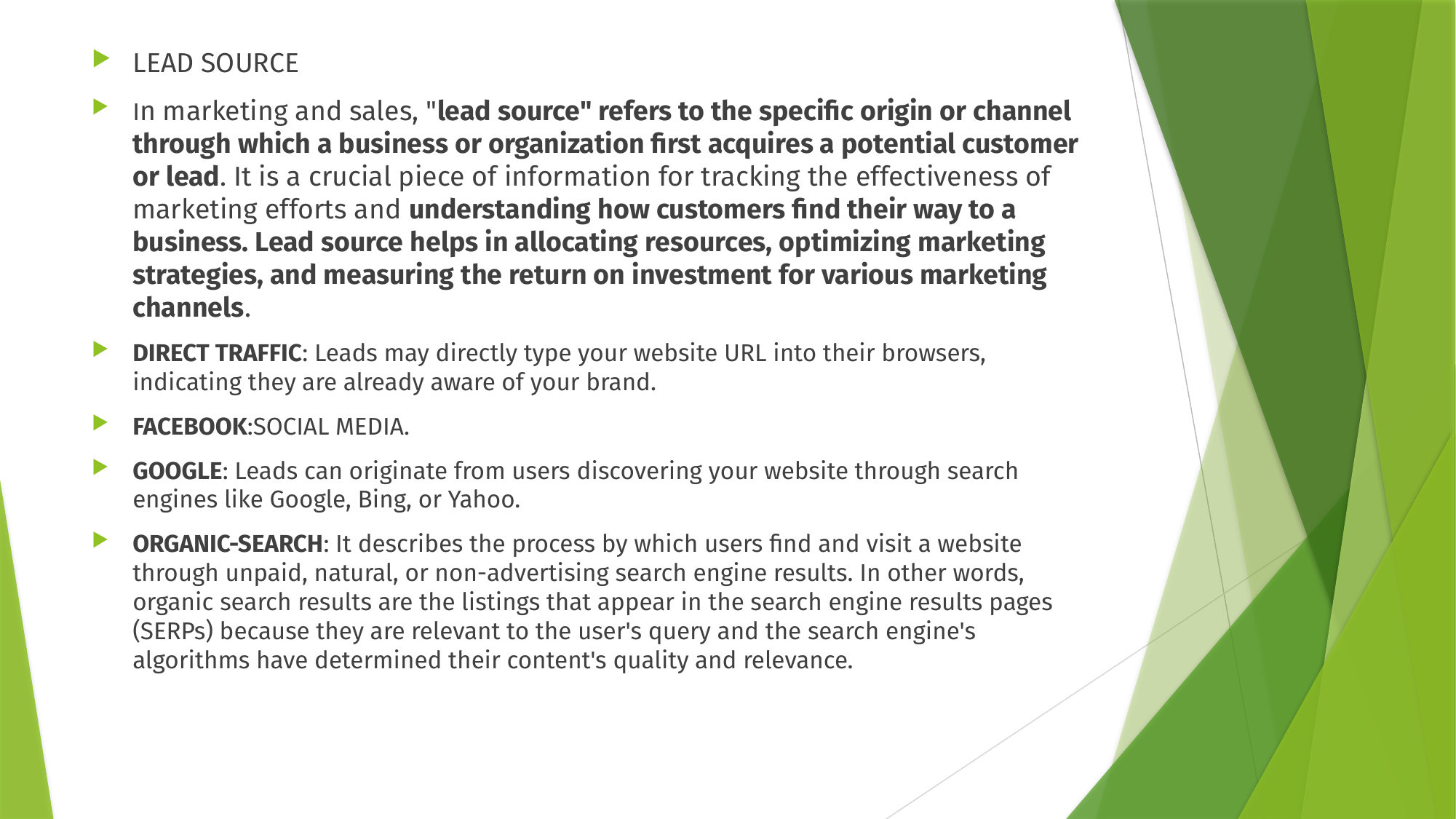

LEAD SOURCE
In marketing and sales, "lead source" refers to the specific origin or channel through which a business or organization first acquires a potential customer or lead. It is a crucial piece of information for tracking the effectiveness of marketing efforts and understanding how customers find their way to a business. Lead source helps in allocating resources, optimizing marketing strategies, and measuring the return on investment for various marketing channels.
DIRECT TRAFFIC: Leads may directly type your website URL into their browsers, indicating they are already aware of your brand.
FACEBOOK:SOCIAL MEDIA.
GOOGLE: Leads can originate from users discovering your website through search engines like Google, Bing, or Yahoo.
ORGANIC-SEARCH: It describes the process by which users find and visit a website through unpaid, natural, or non-advertising search engine results. In other words, organic search results are the listings that appear in the search engine results pages (SERPs) because they are relevant to the user's query and the search engine's algorithms have determined their content's quality and relevance.